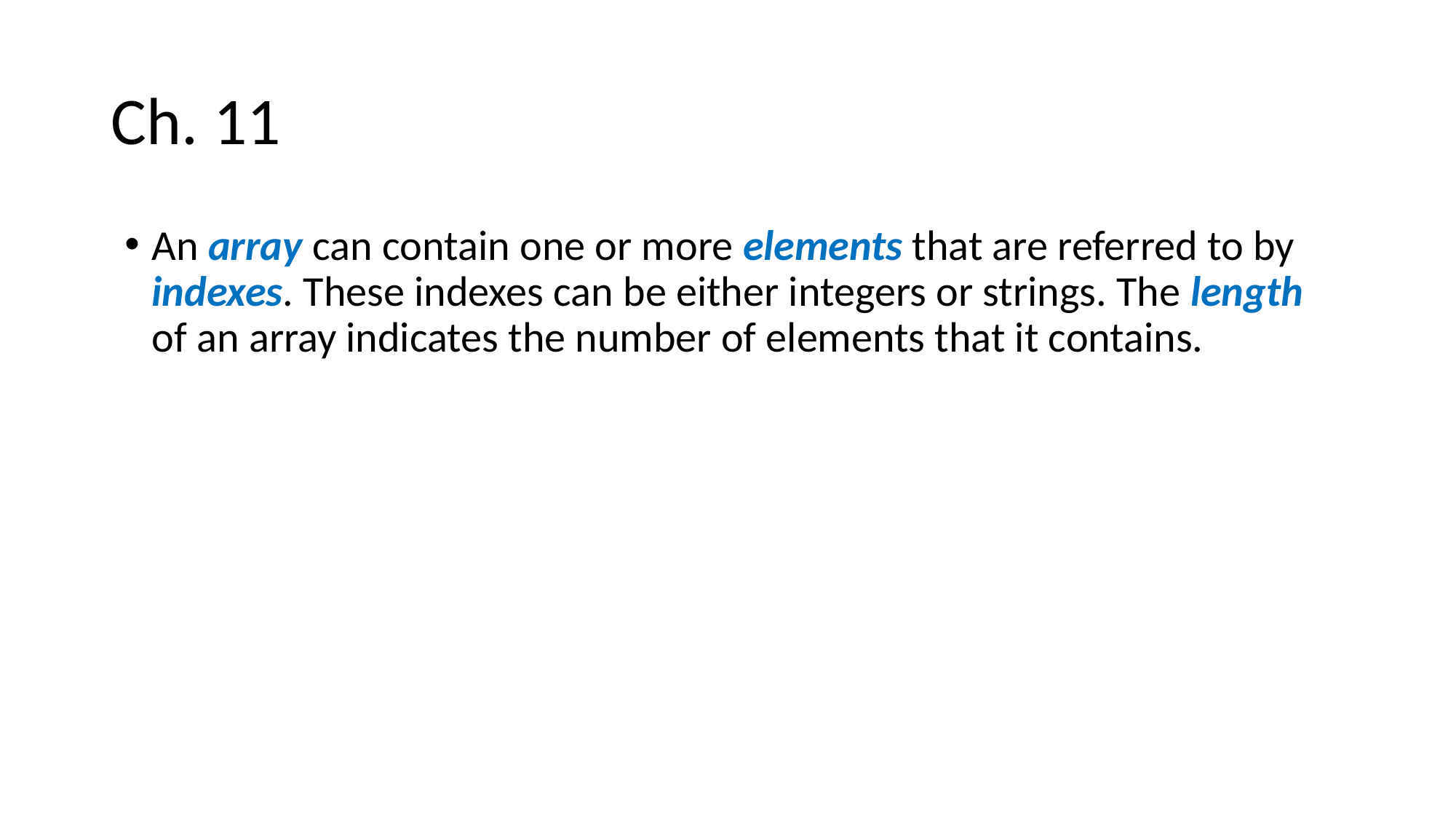

# Ch. 11
An array can contain one or more elements that are referred to by indexes. These indexes can be either integers or strings. The length of an array indicates the number of elements that it contains.